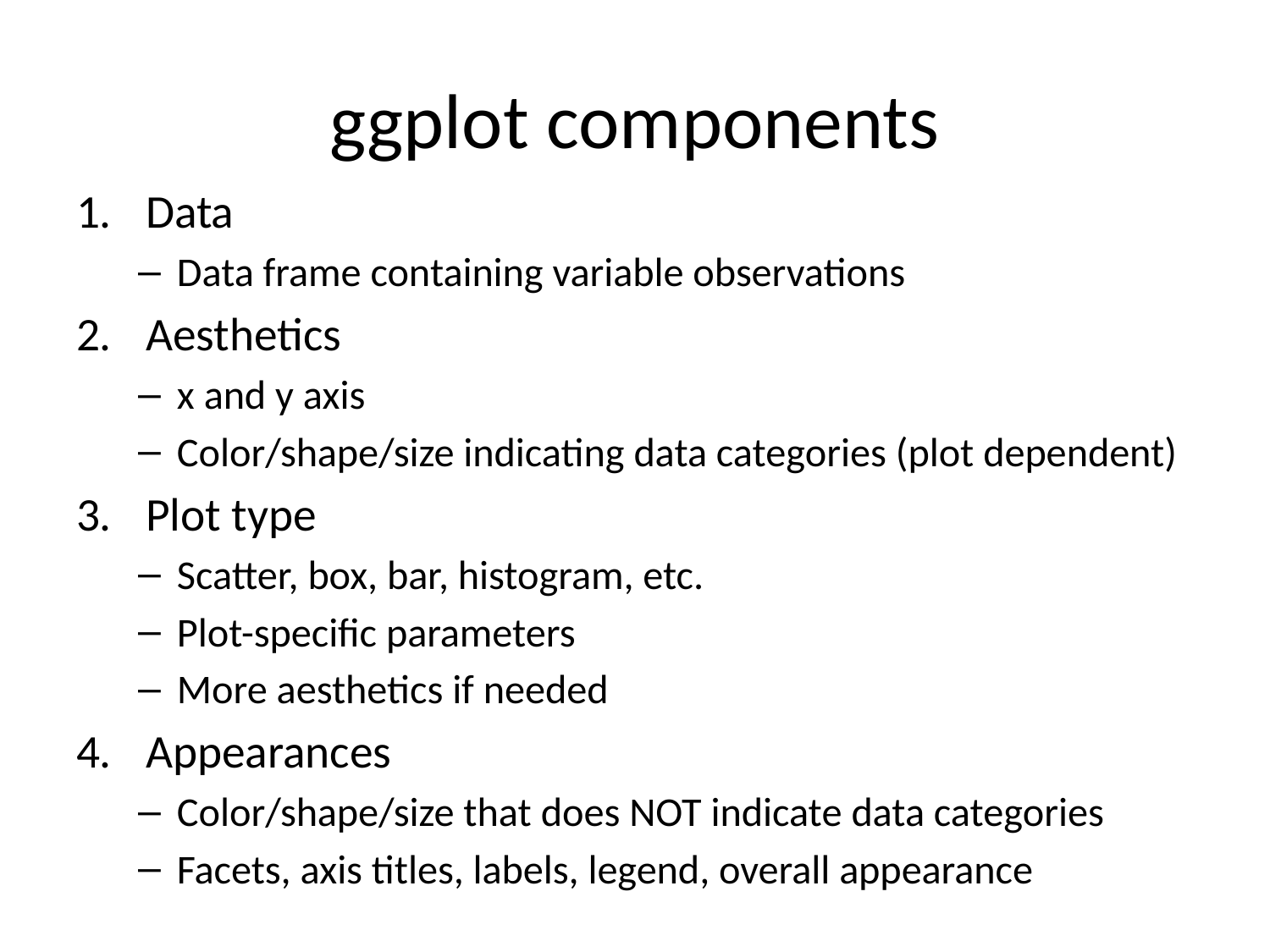

# ggplot components
Data
Data frame containing variable observations
Aesthetics
x and y axis
Color/shape/size indicating data categories (plot dependent)
Plot type
Scatter, box, bar, histogram, etc.
Plot-specific parameters
More aesthetics if needed
Appearances
Color/shape/size that does NOT indicate data categories
Facets, axis titles, labels, legend, overall appearance